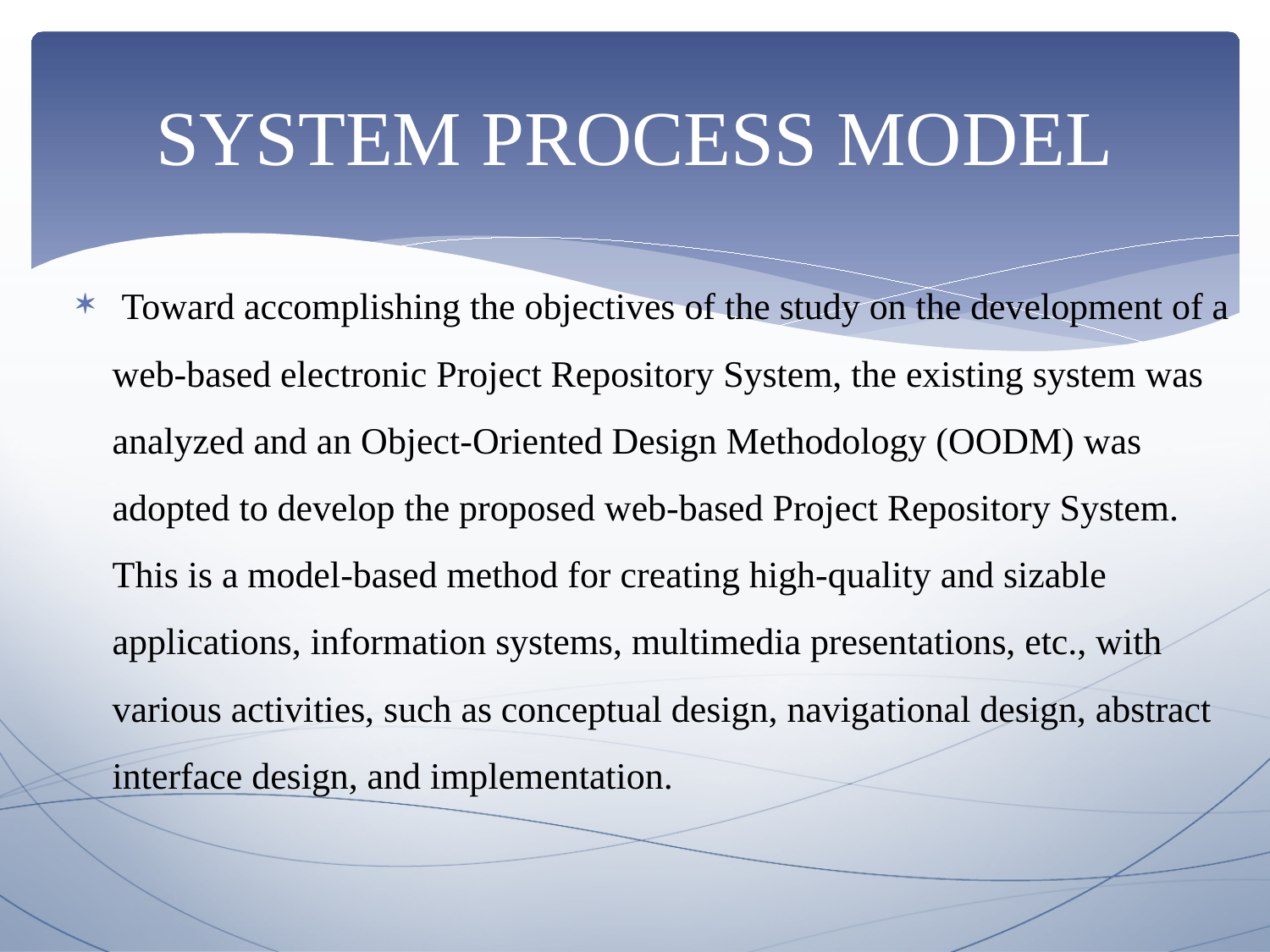

# SYSTEM PROCESS MODEL
 Toward accomplishing the objectives of the study on the development of a web-based electronic Project Repository System, the existing system was analyzed and an Object-Oriented Design Methodology (OODM) was adopted to develop the proposed web-based Project Repository System. This is a model-based method for creating high-quality and sizable applications, information systems, multimedia presentations, etc., with various activities, such as conceptual design, navigational design, abstract interface design, and implementation.